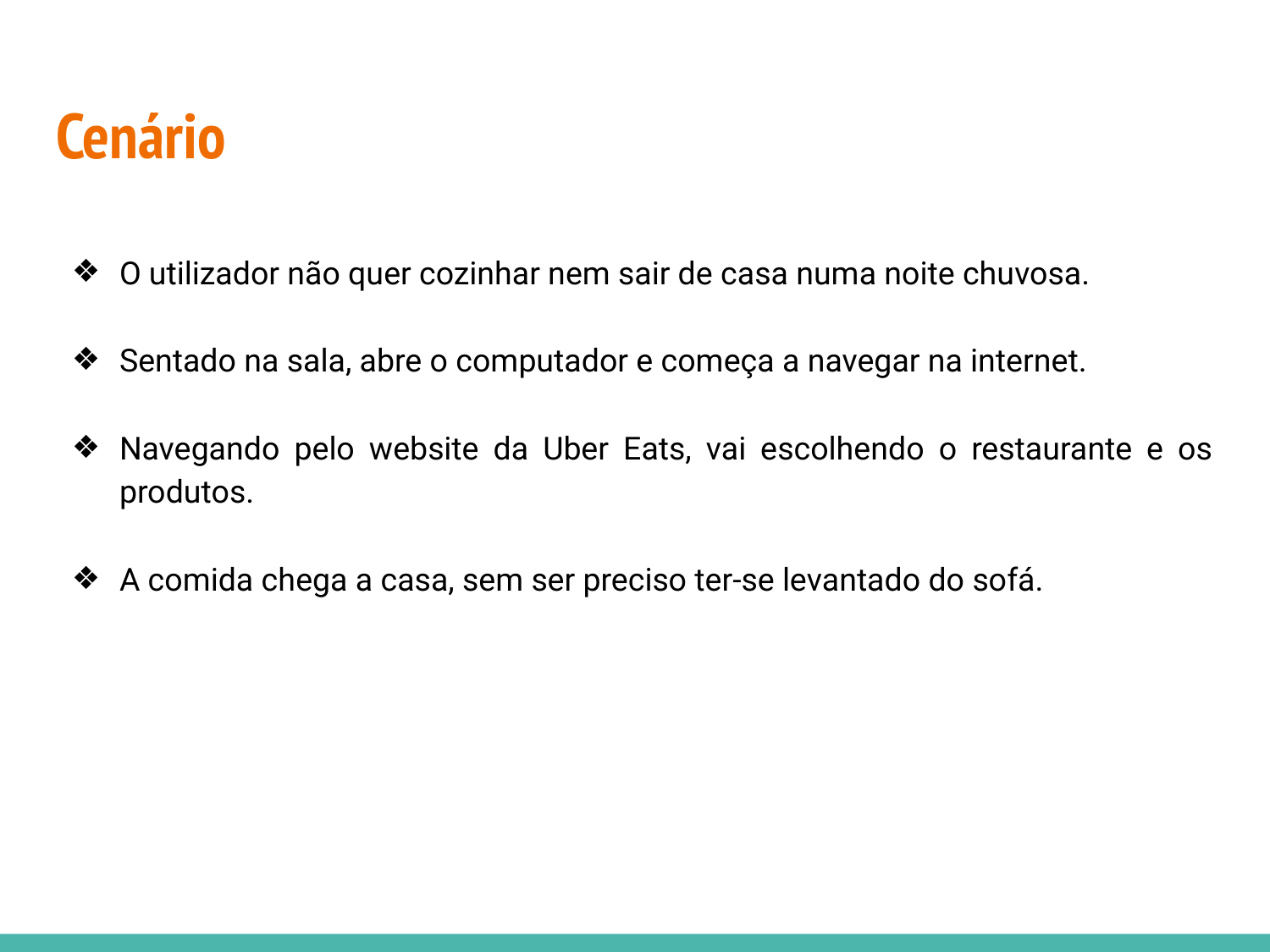

# Cenário
O utilizador não quer cozinhar nem sair de casa numa noite chuvosa.

Sentado na sala, abre o computador e começa a navegar na internet.

Navegando pelo website da Uber Eats, vai escolhendo o restaurante e os produtos.

A comida chega a casa, sem ser preciso ter-se levantado do sofá.